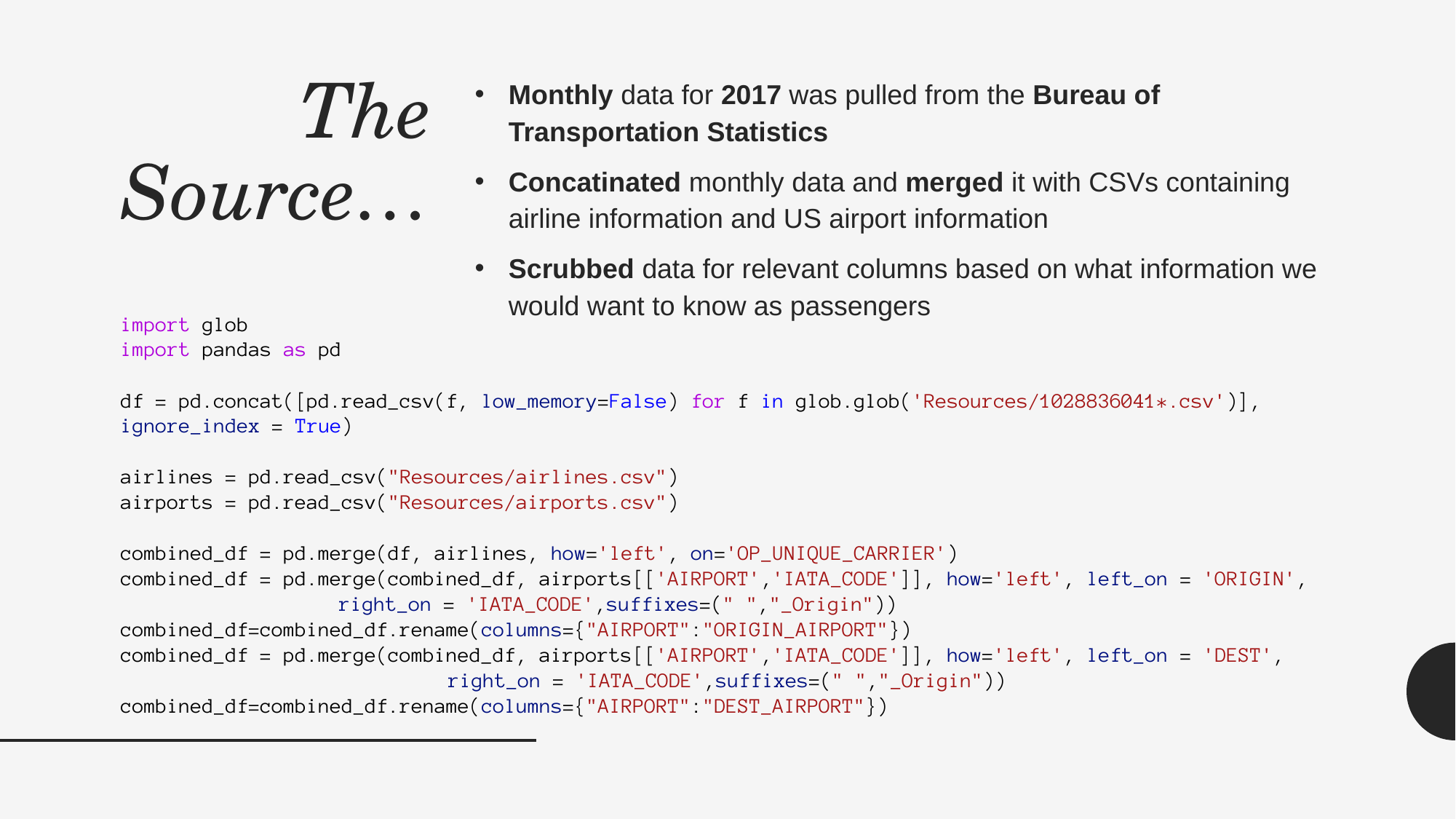

# The Source…
Monthly data for 2017 was pulled from the Bureau of Transportation Statistics
Concatinated monthly data and merged it with CSVs containing airline information and US airport information
Scrubbed data for relevant columns based on what information we would want to know as passengers
import glob
import pandas as pd

df = pd.concat([pd.read_csv(f, low_memory=False) for f in glob.glob('Resources/1028836041*.csv')], 	ignore_index = True)

airlines = pd.read_csv("Resources/airlines.csv")
airports = pd.read_csv("Resources/airports.csv")

combined_df = pd.merge(df, airlines, how='left', on='OP_UNIQUE_CARRIER')
combined_df = pd.merge(combined_df, airports[['AIRPORT','IATA_CODE']], how='left', left_on = 'ORIGIN', 			right_on = 'IATA_CODE',suffixes=(" ","_Origin"))
combined_df=combined_df.rename(columns={"AIRPORT":"ORIGIN_AIRPORT"})
combined_df = pd.merge(combined_df, airports[['AIRPORT','IATA_CODE']], how='left', left_on = 'DEST', 				right_on = 'IATA_CODE',suffixes=(" ","_Origin"))
combined_df=combined_df.rename(columns={"AIRPORT":"DEST_AIRPORT"})